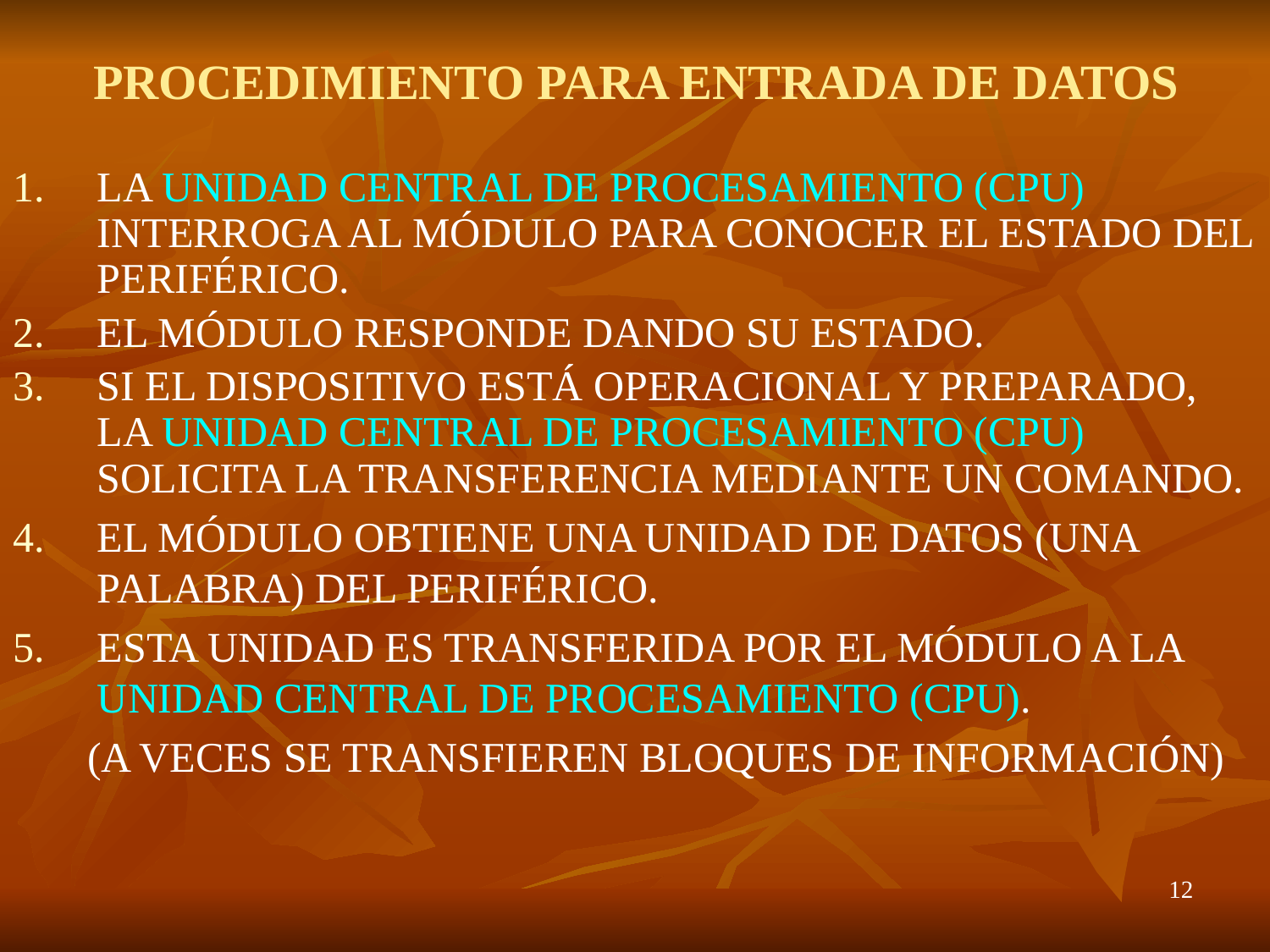

# PROCEDIMIENTO PARA ENTRADA DE DATOS
LA UNIDAD CENTRAL DE PROCESAMIENTO (CPU) INTERROGA AL MÓDULO PARA CONOCER EL ESTADO DEL PERIFÉRICO.
EL MÓDULO RESPONDE DANDO SU ESTADO.
SI EL DISPOSITIVO ESTÁ OPERACIONAL Y PREPARADO, LA UNIDAD CENTRAL DE PROCESAMIENTO (CPU) SOLICITA LA TRANSFERENCIA MEDIANTE UN COMANDO.
EL MÓDULO OBTIENE UNA UNIDAD DE DATOS (UNA PALABRA) DEL PERIFÉRICO.
ESTA UNIDAD ES TRANSFERIDA POR EL MÓDULO A LA UNIDAD CENTRAL DE PROCESAMIENTO (CPU).
    (A VECES SE TRANSFIEREN BLOQUES DE INFORMACIÓN)

12